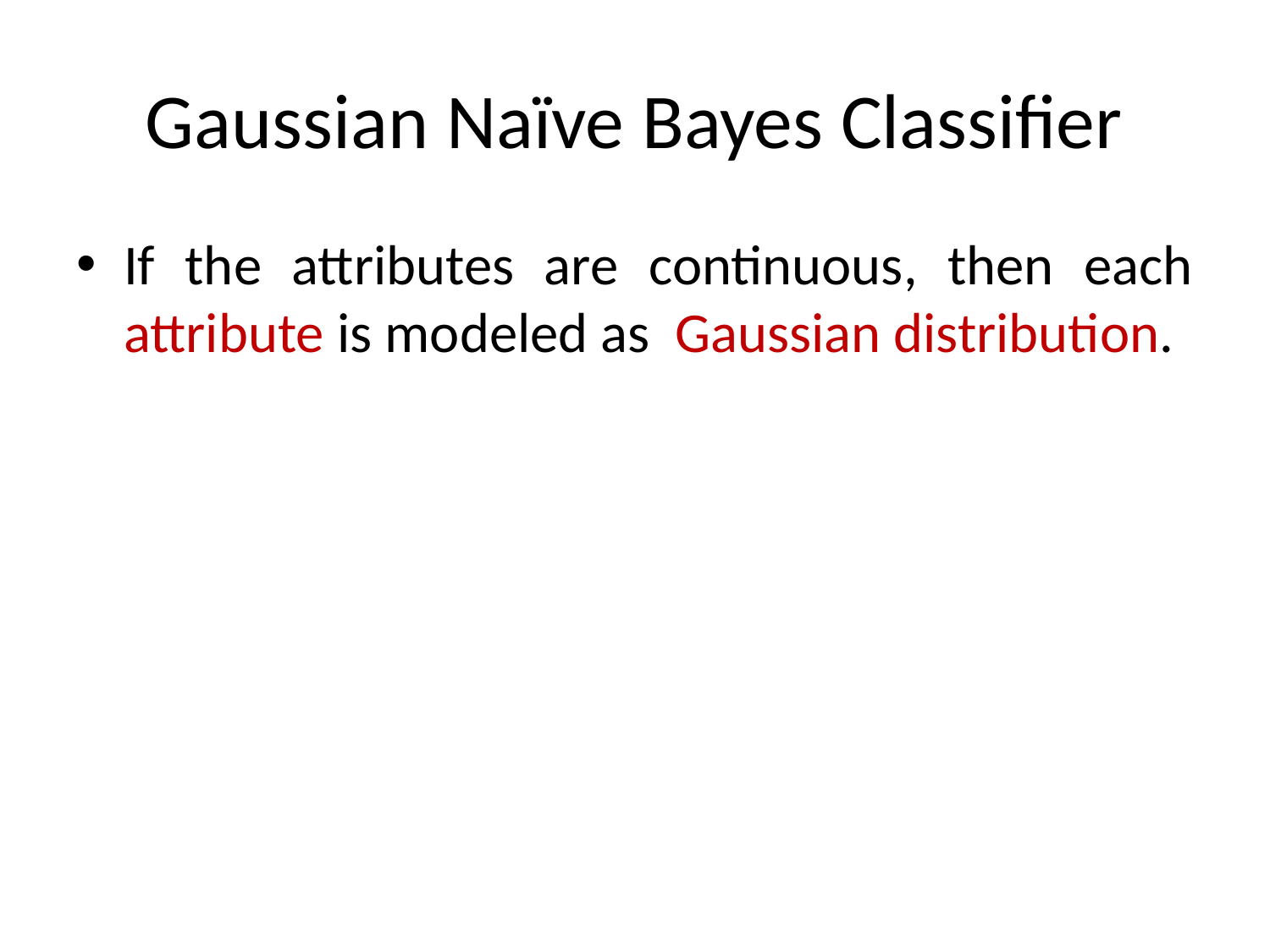

# Gaussian Naïve Bayes Classifier
If the attributes are continuous, then each attribute is modeled as  Gaussian distribution.